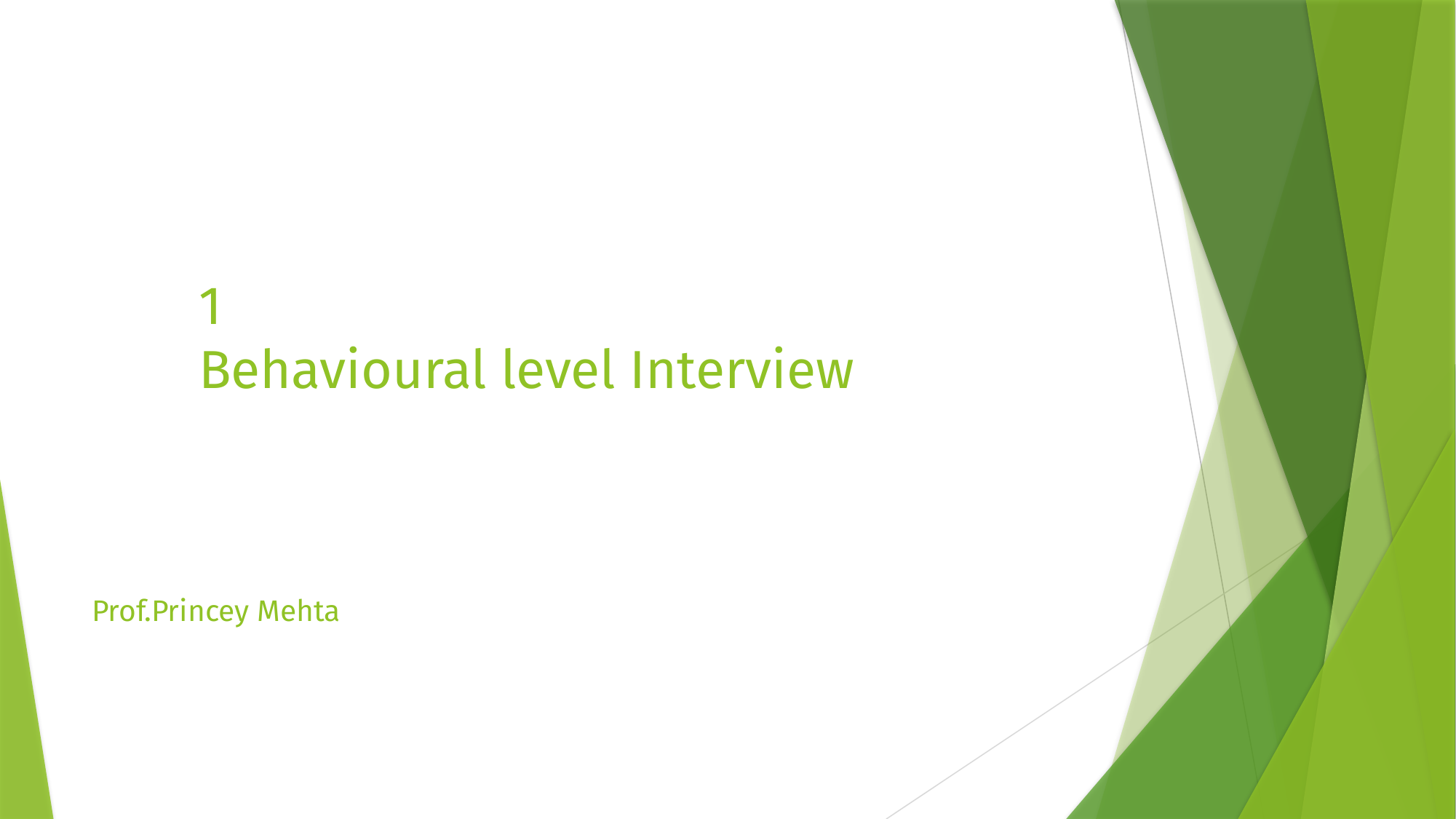

# 1 Behavioural level Interview Prof.Princey Mehta